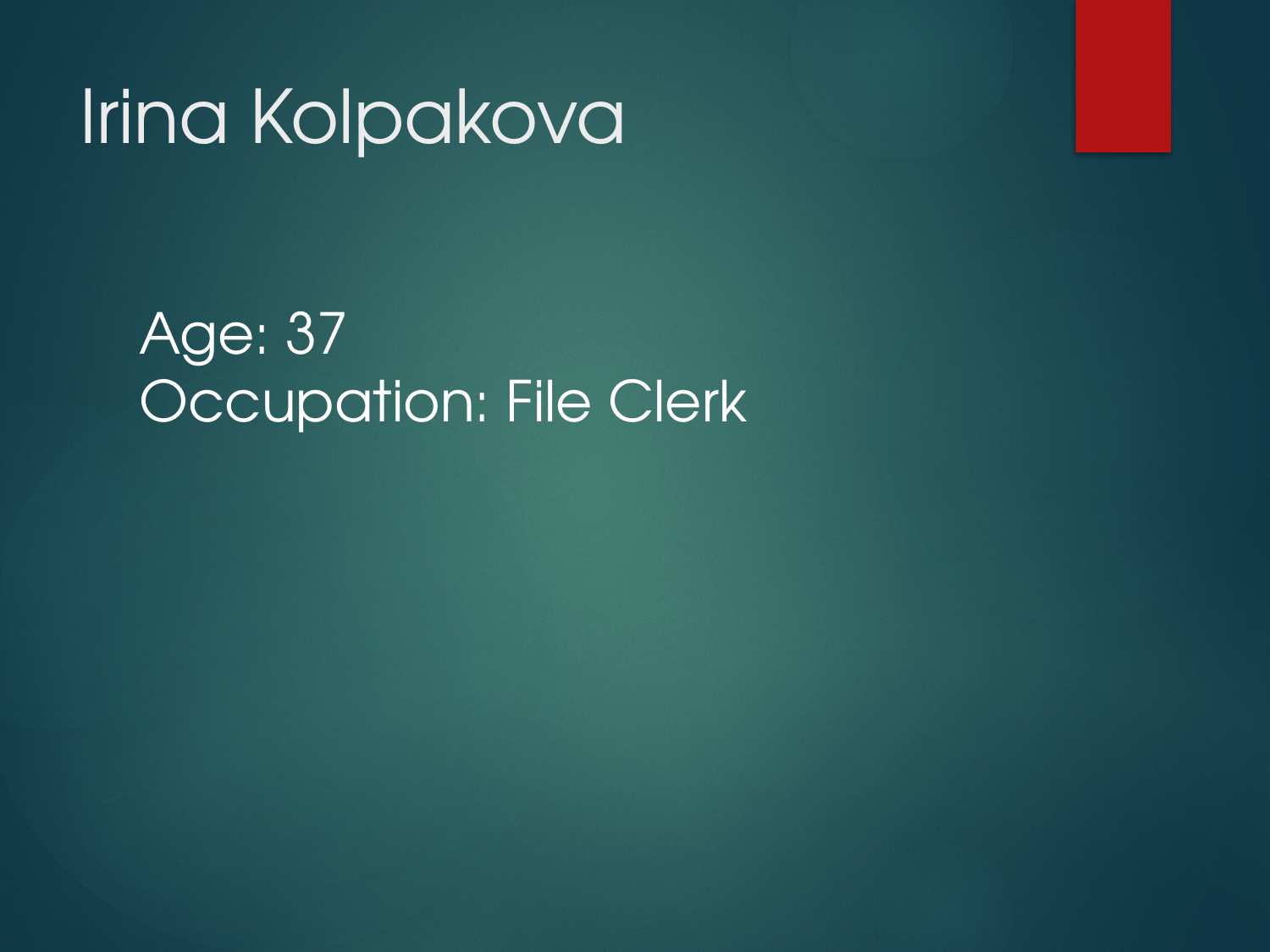

# Irina Kolpakova

Age: 37
Occupation: File Clerk